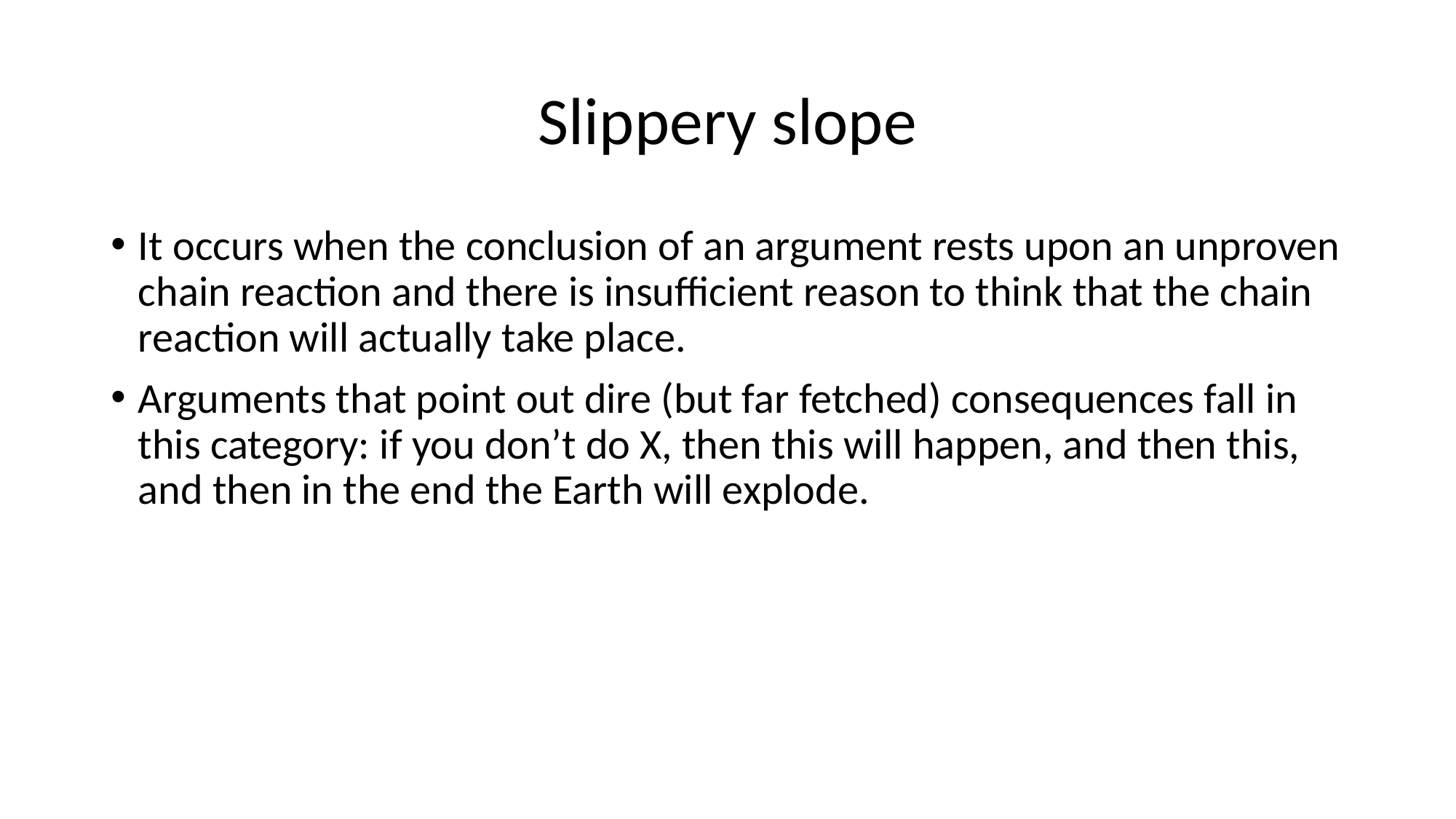

# Slippery slope
It occurs when the conclusion of an argument rests upon an unproven chain reaction and there is insufficient reason to think that the chain reaction will actually take place.
Arguments that point out dire (but far fetched) consequences fall in this category: if you don’t do X, then this will happen, and then this, and then in the end the Earth will explode.